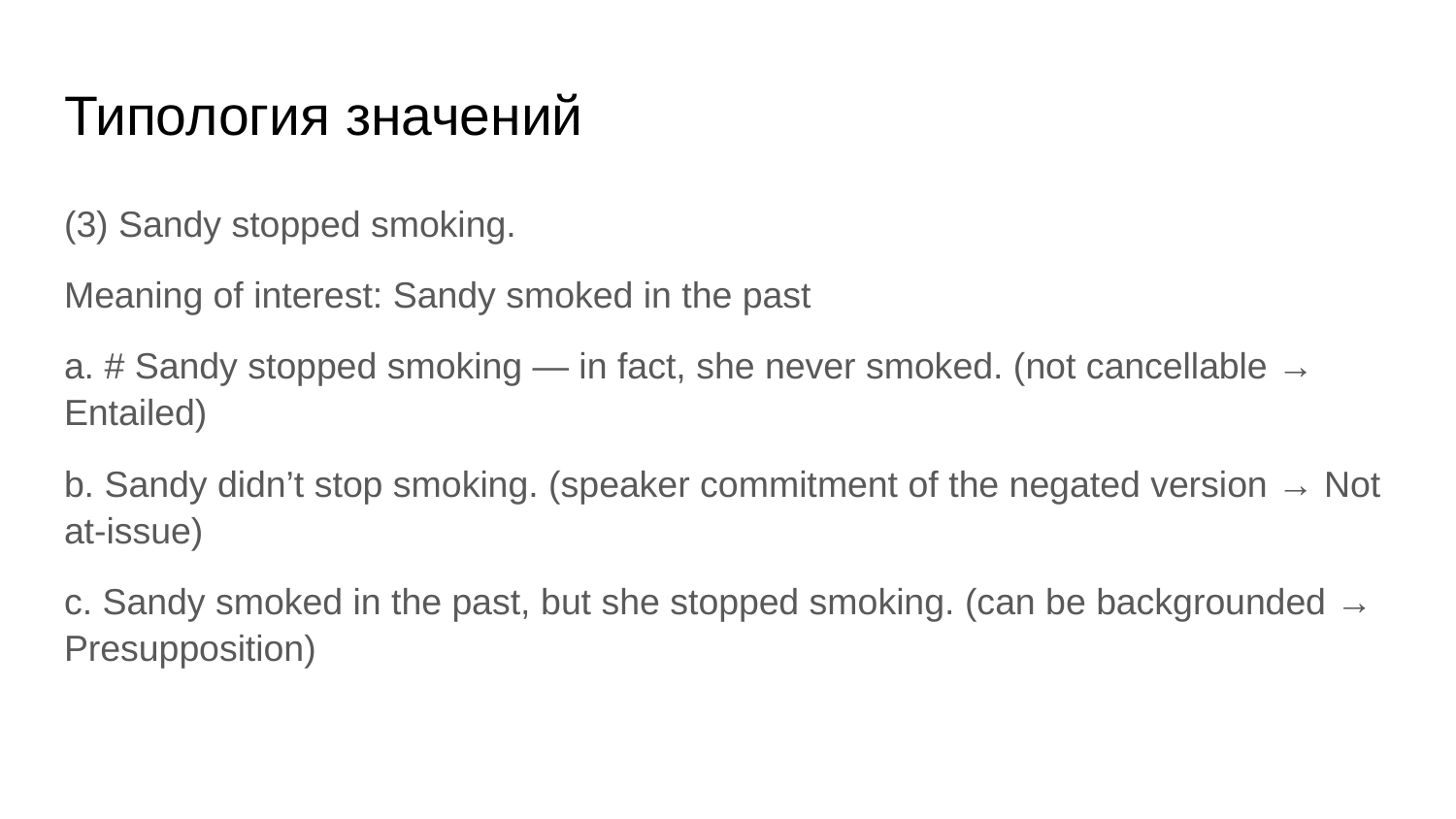

# Типология значений
(3) Sandy stopped smoking.
Meaning of interest: Sandy smoked in the past
a. # Sandy stopped smoking — in fact, she never smoked. (not cancellable → Entailed)
b. Sandy didn’t stop smoking. (speaker commitment of the negated version → Not at-issue)
c. Sandy smoked in the past, but she stopped smoking. (can be backgrounded → Presupposition)